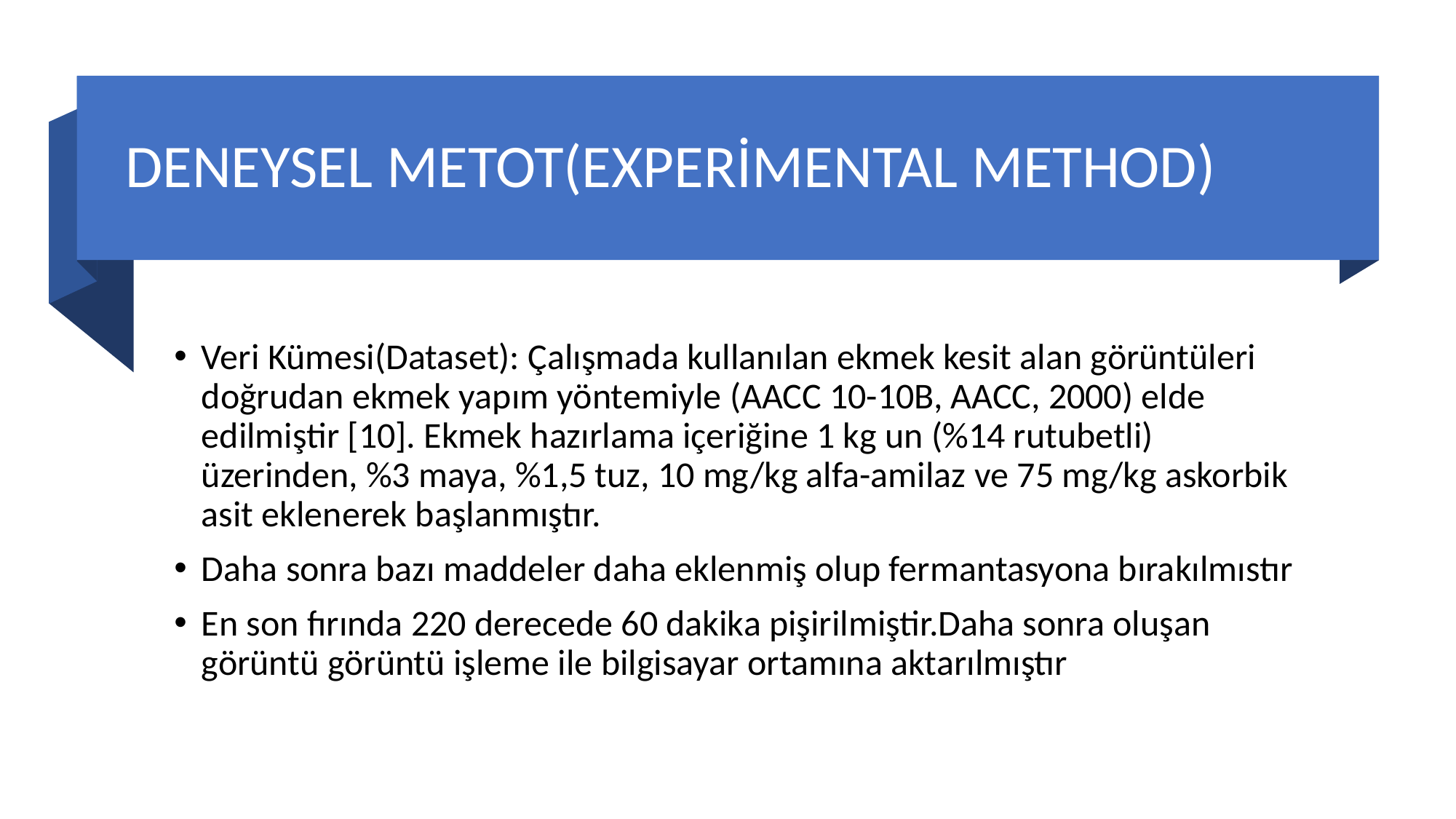

# DENEYSEL METOT(EXPERİMENTAL METHOD)

Veri Kümesi(Dataset): Çalışmada kullanılan ekmek kesit alan görüntüleri doğrudan ekmek yapım yöntemiyle (AACC 10-10B, AACC, 2000) elde edilmiştir [10]. Ekmek hazırlama içeriğine 1 kg un (%14 rutubetli) üzerinden, %3 maya, %1,5 tuz, 10 mg/kg alfa-amilaz ve 75 mg/kg askorbik asit eklenerek başlanmıştır.
Daha sonra bazı maddeler daha eklenmiş olup fermantasyona bırakılmıstır
En son fırında 220 derecede 60 dakika pişirilmiştir.Daha sonra oluşan görüntü görüntü işleme ile bilgisayar ortamına aktarılmıştır